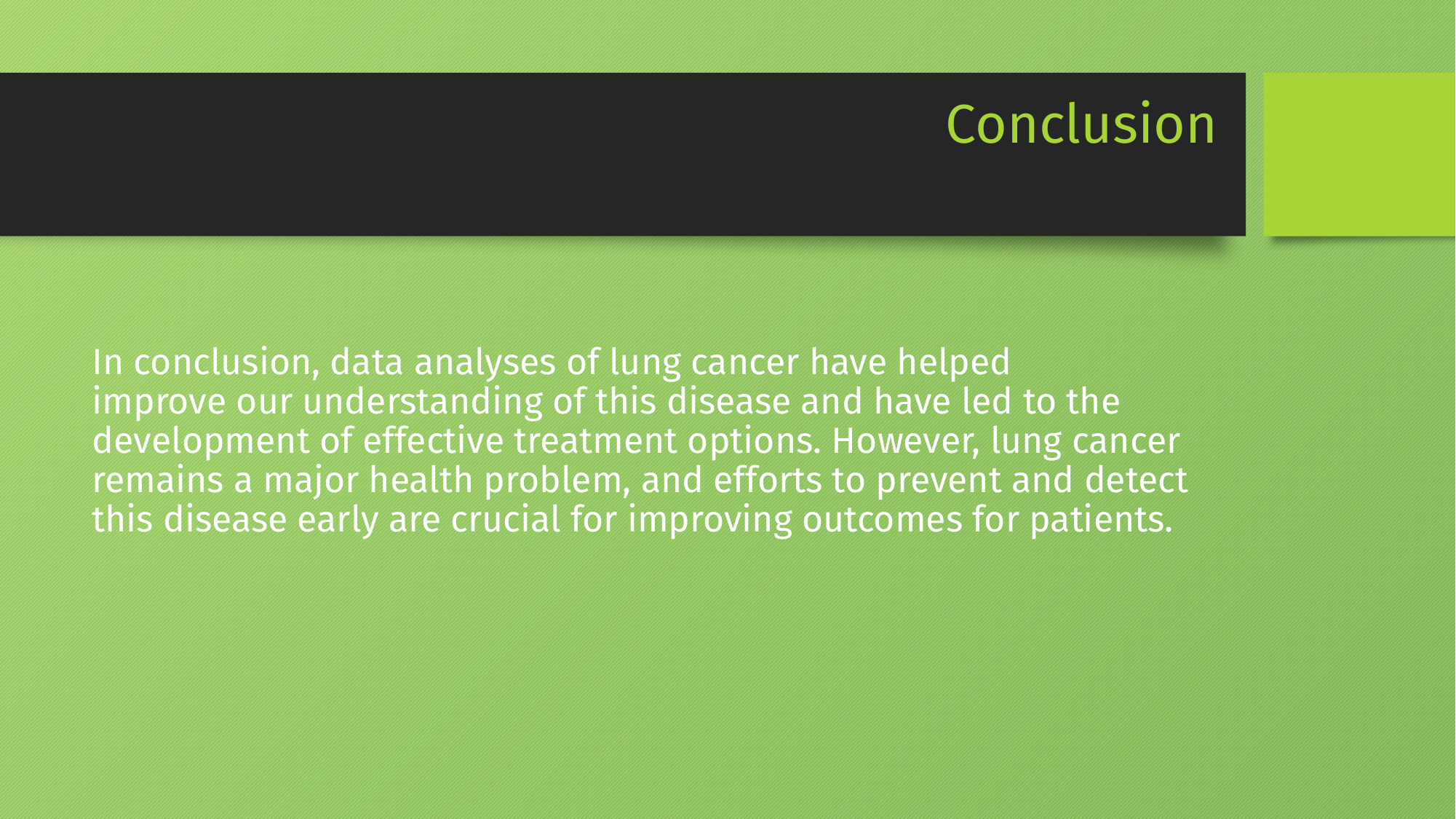

# Conclusion

In conclusion, data analyses of lung cancer have helped improve our understanding of this disease and have led to the development of effective treatment options. However, lung cancer remains a major health problem, and efforts to prevent and detect this disease early are crucial for improving outcomes for patients.